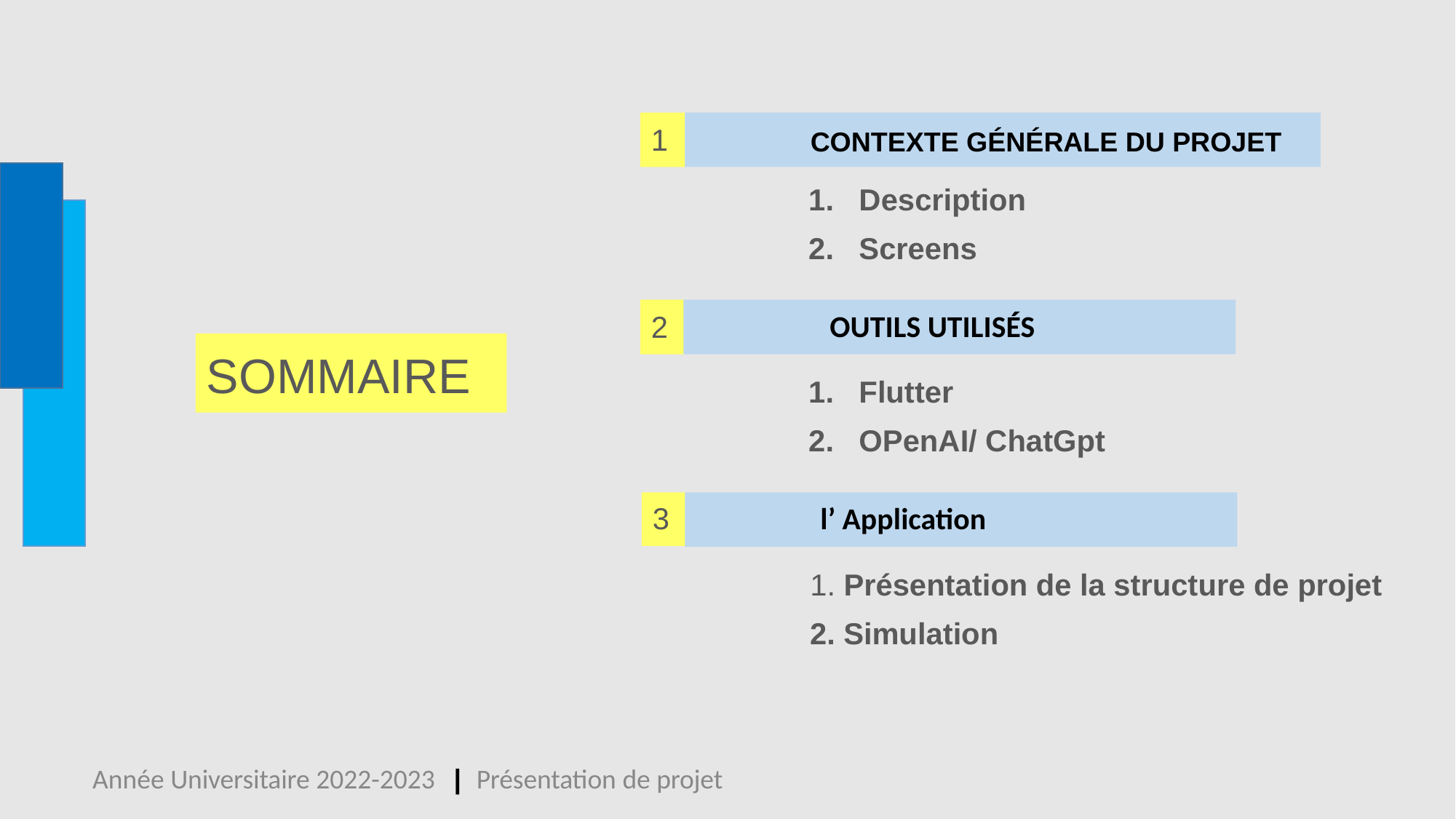

CONTEXTE GÉNÉRALE DU PROJET
1

1.   Description

2.   Screens
                  OUTILS UTILISÉS
2
# SOMMAIRE
1.   Flutter
2.   OPenAI/ ChatGpt
                  l’ Application
3
1. Présentation de la structure de projet
2. Simulation
Année Universitaire 2022-2023   |  Présentation de projet